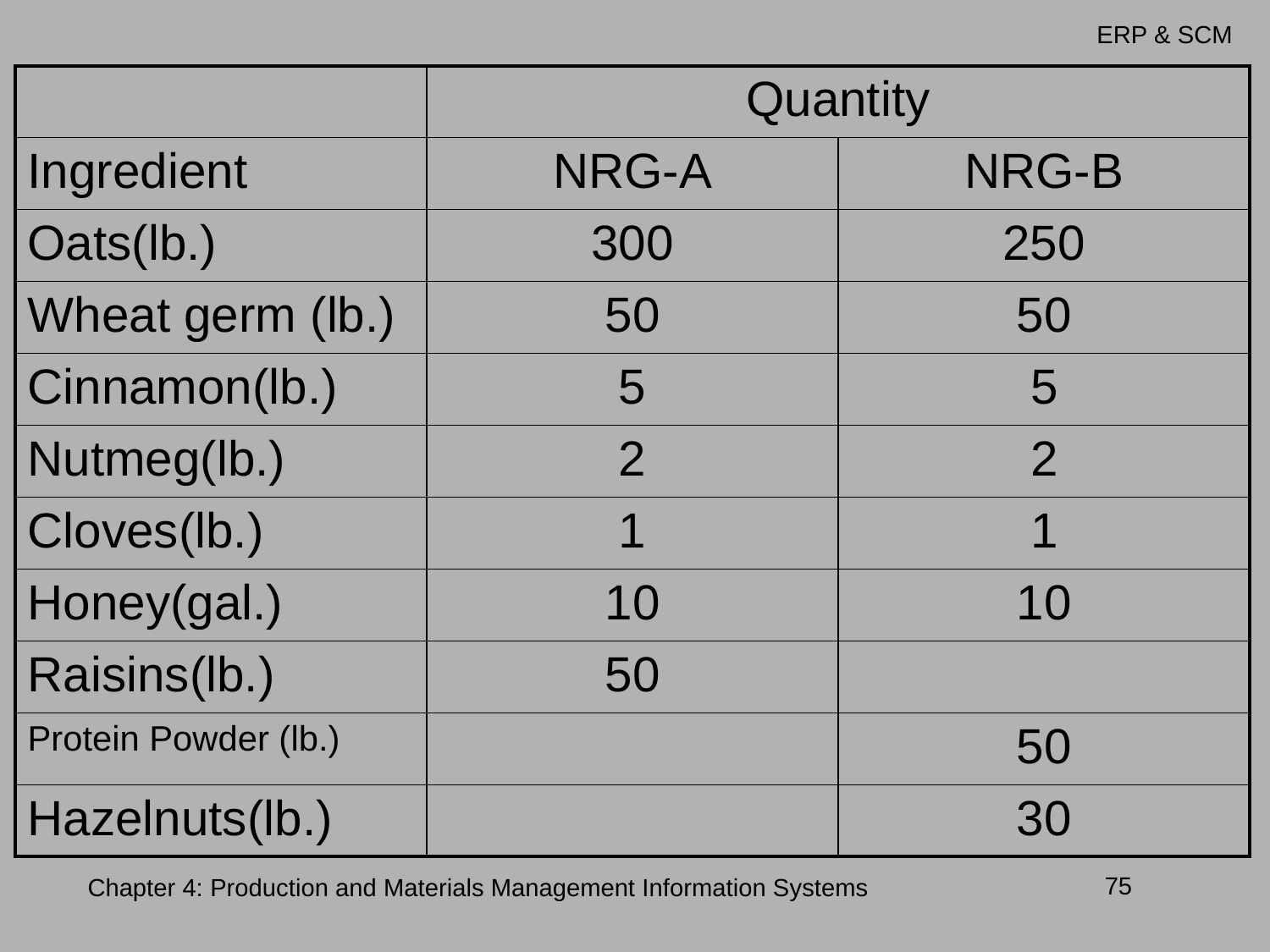

|  | Quantity |  |
| --- | --- | --- |
| Ingredient | NRG-A | NRG-B |
| Oats(lb.) | 300 | 250 |
| Wheat germ (lb.) | 50 | 50 |
| Cinnamon(lb.) | 5 | 5 |
| Nutmeg(lb.) | 2 | 2 |
| Cloves(lb.) | 1 | 1 |
| Honey(gal.) | 10 | 10 |
| Raisins(lb.) | 50 |  |
| Protein Powder (lb.) |  | 50 |
| Hazelnuts(lb.) |  | 30 |
Chapter 4: Production and Materials Management Information Systems